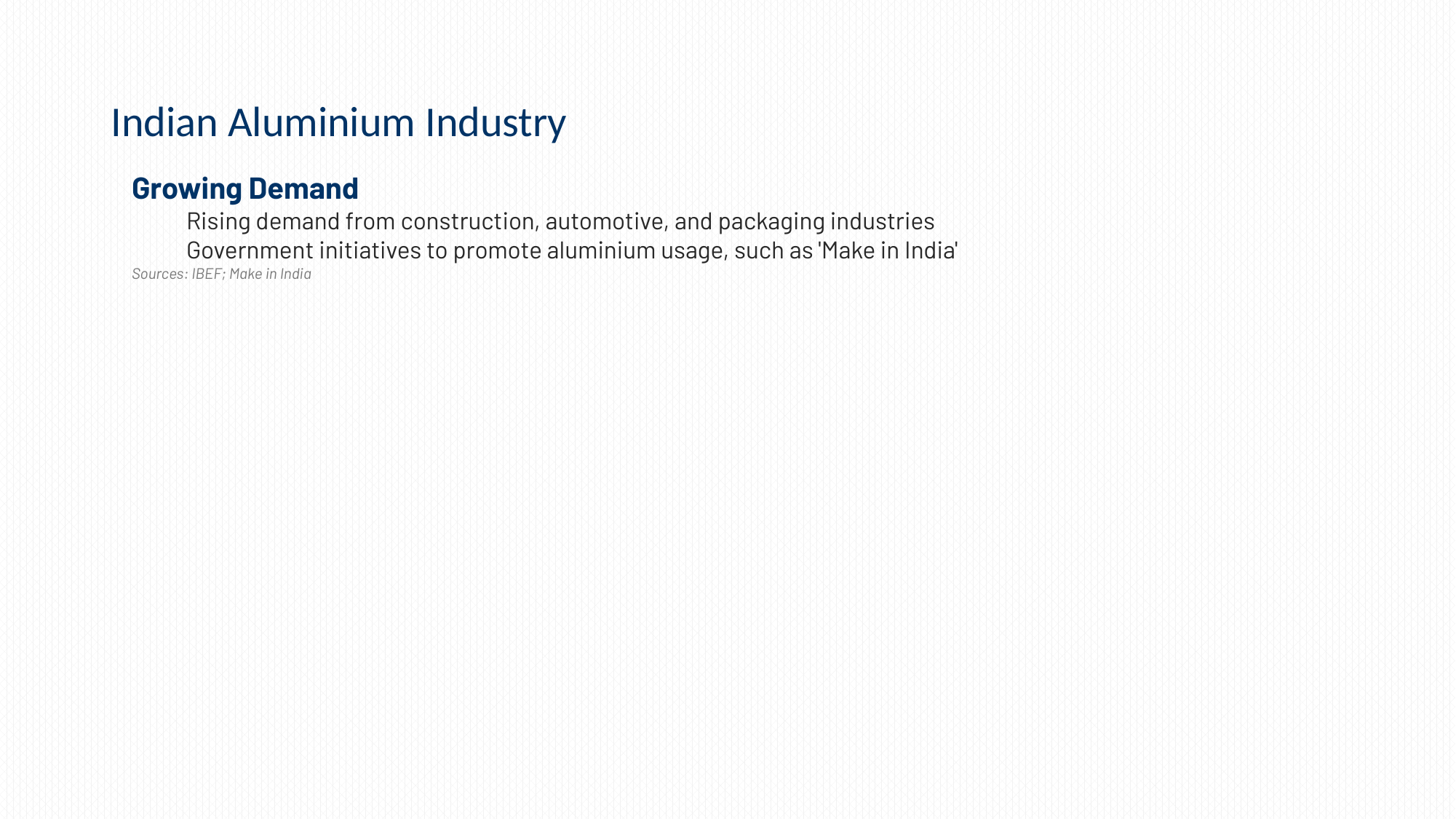

# Indian Aluminium Industry
Growing Demand
Rising demand from construction, automotive, and packaging industries
Government initiatives to promote aluminium usage, such as 'Make in India'
Sources: IBEF; Make in India